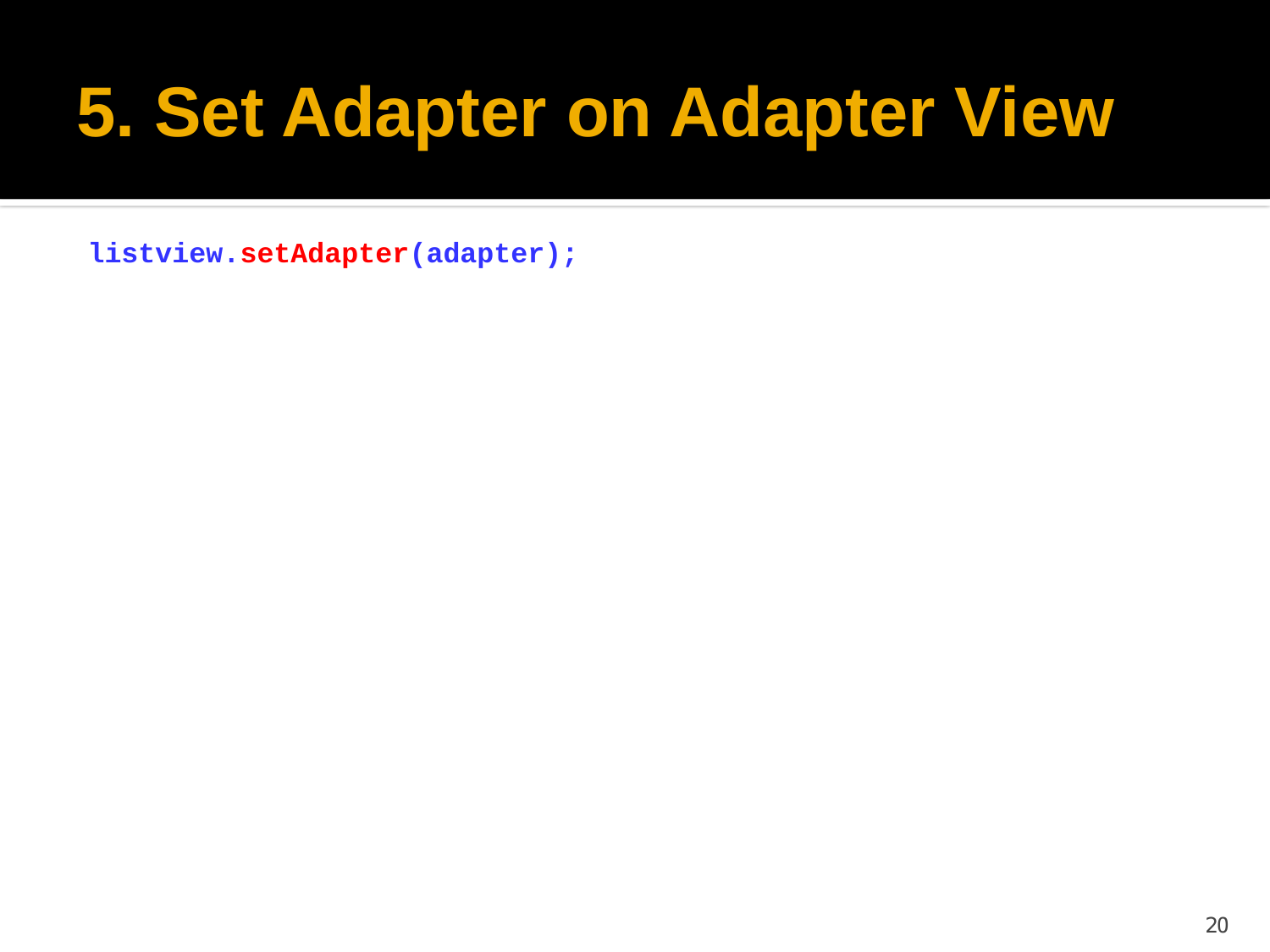

# 5. Set Adapter on Adapter View
listview.setAdapter(adapter);
20